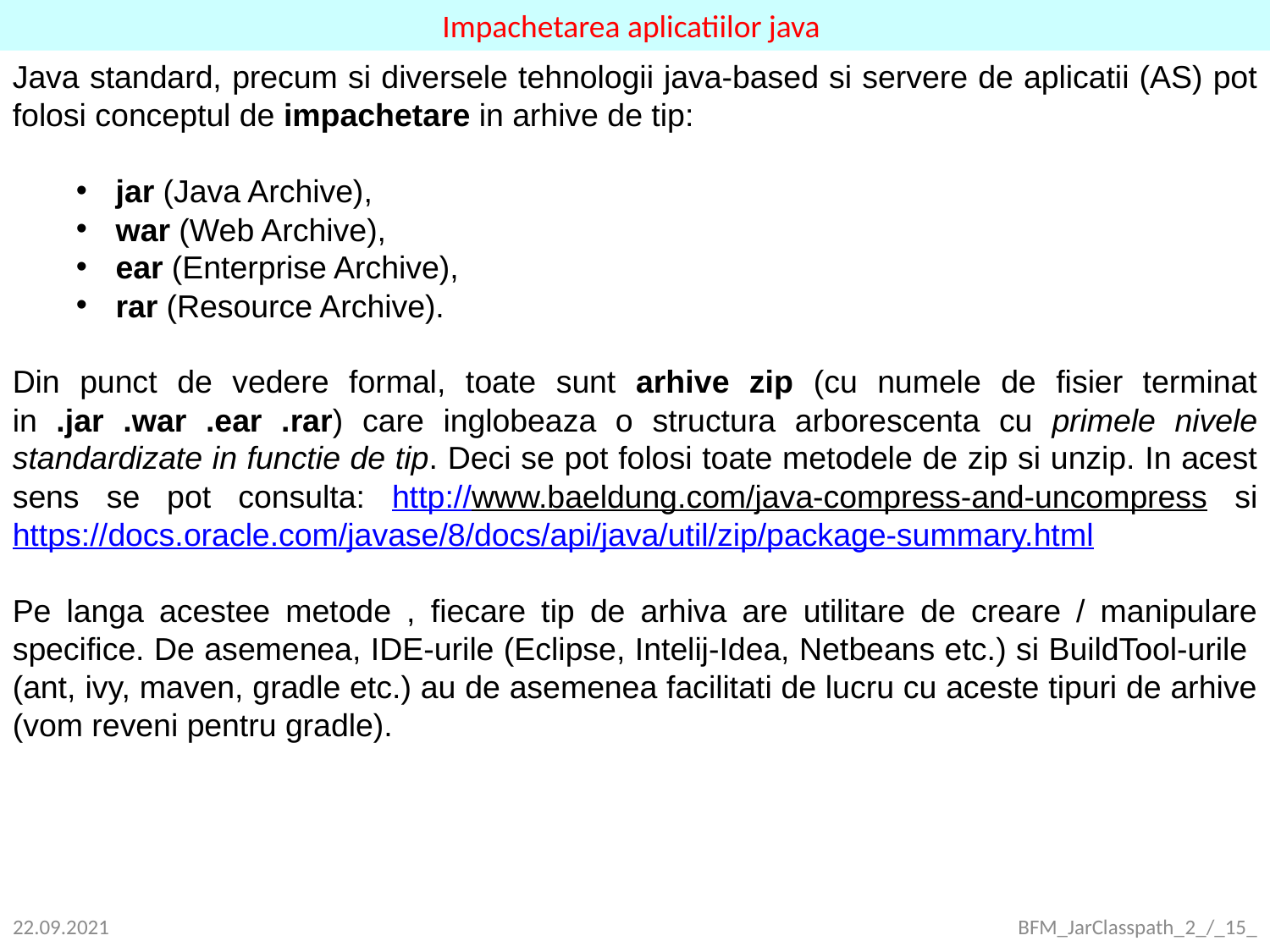

Impachetarea aplicatiilor java
Java standard, precum si diversele tehnologii java-based si servere de aplicatii (AS) pot folosi conceptul de impachetare in arhive de tip:

jar (Java Archive),
war (Web Archive),
ear (Enterprise Archive),
rar (Resource Archive).

Din punct de vedere formal, toate sunt arhive zip (cu numele de fisier terminat in .jar .war .ear .rar) care inglobeaza o structura arborescenta cu primele nivele standardizate in functie de tip. Deci se pot folosi toate metodele de zip si unzip. In acest sens se pot consulta: http://www.baeldung.com/java-compress-and-uncompress si https://docs.oracle.com/javase/8/docs/api/java/util/zip/package-summary.html

Pe langa acestee metode , fiecare tip de arhiva are utilitare de creare / manipulare specifice. De asemenea, IDE-urile (Eclipse, Intelij-Idea, Netbeans etc.) si BuildTool-urile  (ant, ivy, maven, gradle etc.) au de asemenea facilitati de lucru cu aceste tipuri de arhive (vom reveni pentru gradle).

22.09.2021
BFM_JarClasspath_2_/_15_